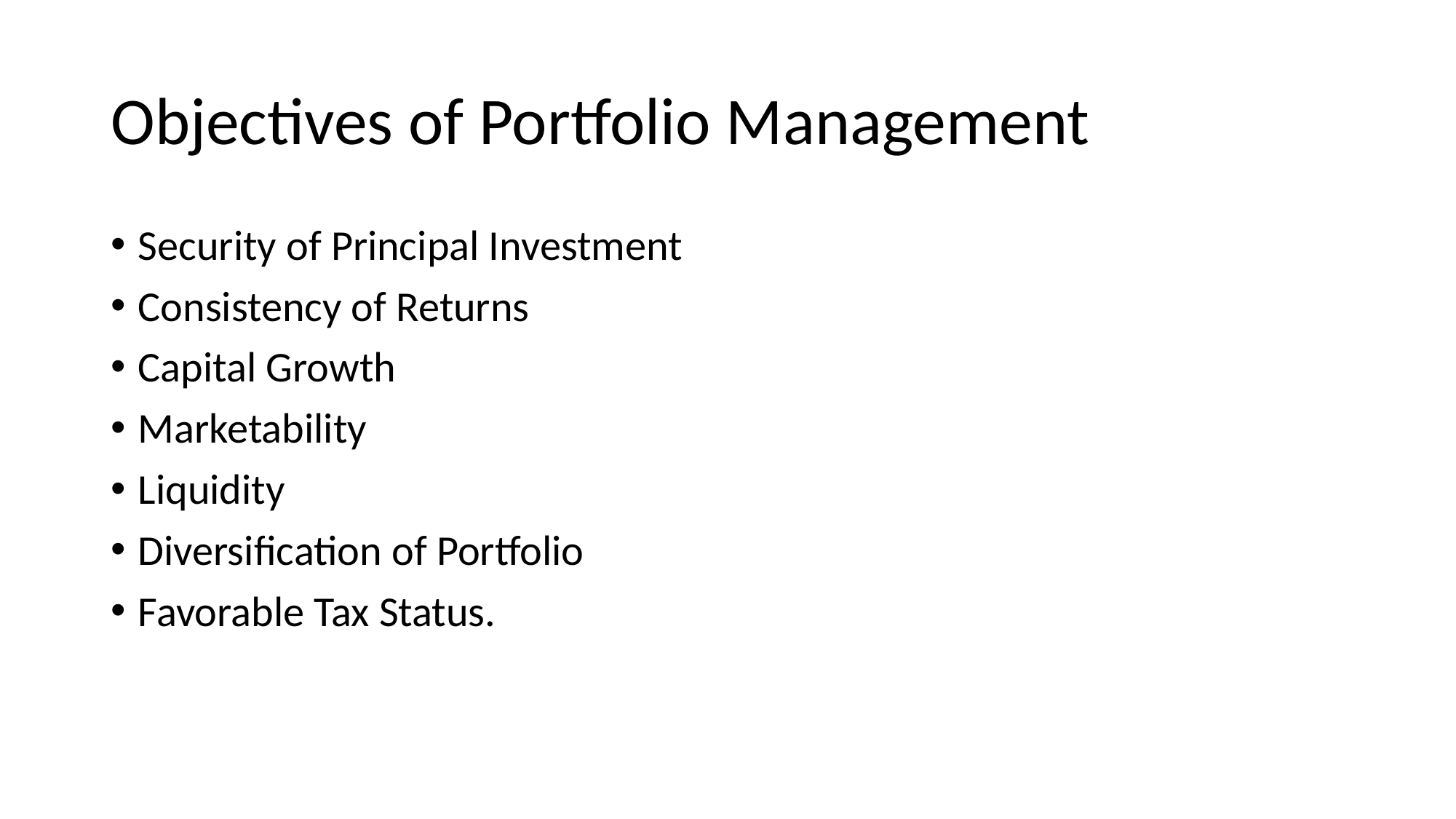

# Objectives of Portfolio Management
Security of Principal Investment
Consistency of Returns
Capital Growth
Marketability
Liquidity
Diversification of Portfolio
Favorable Tax Status.